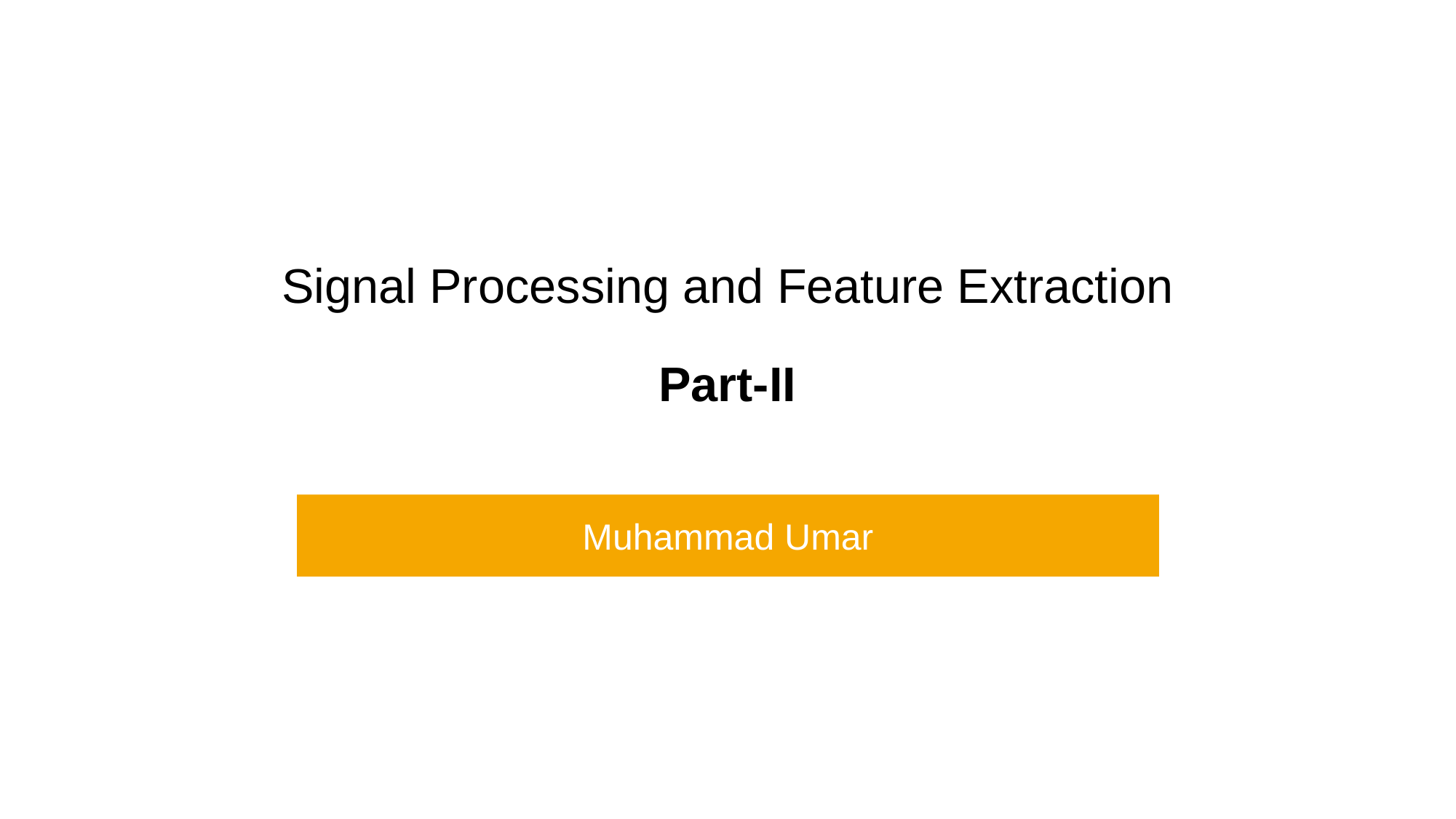

# Signal Processing and Feature Extraction Part-II
Muhammad Umar